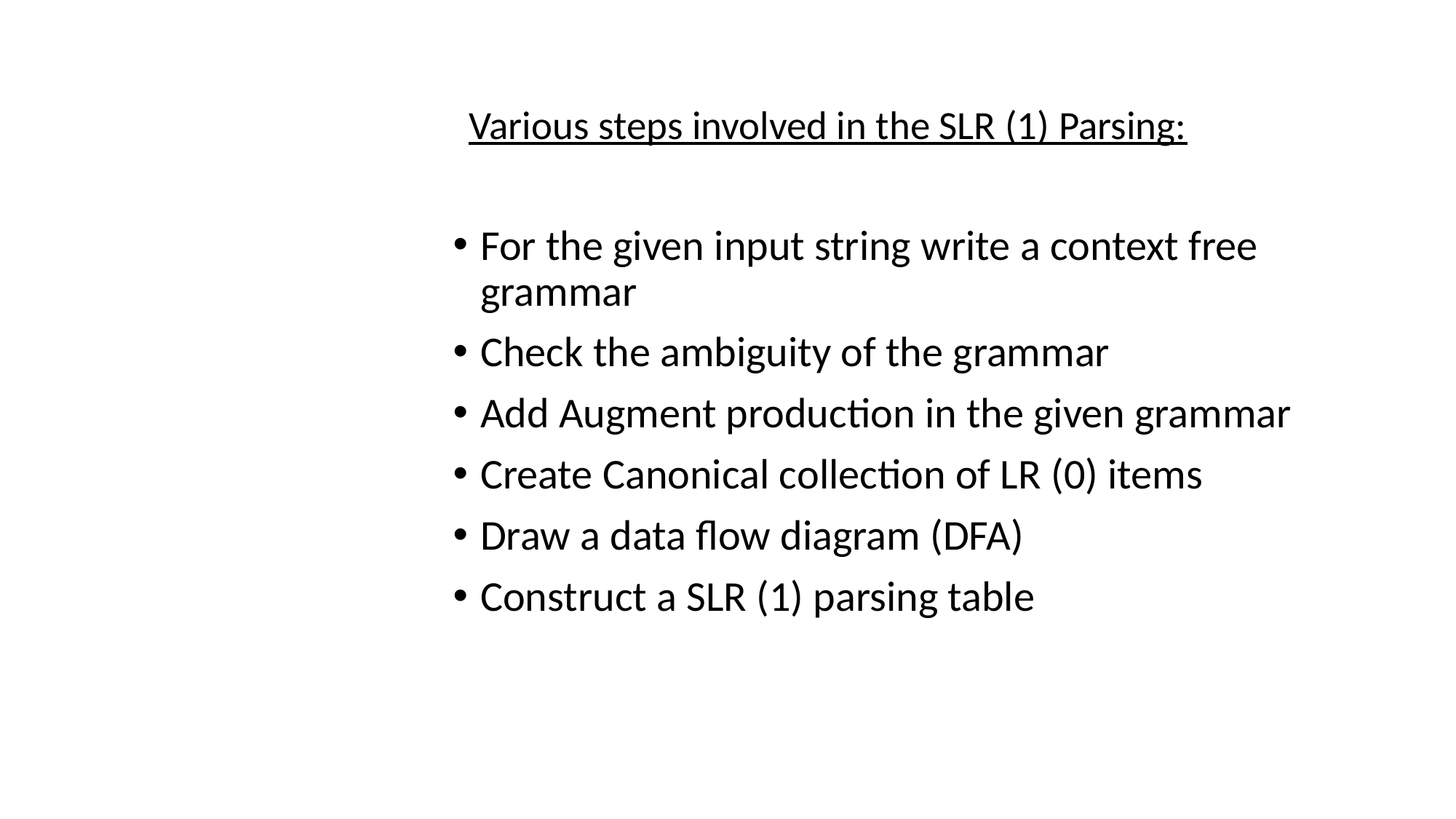

# Various steps involved in the SLR (1) Parsing:
For the given input string write a context free grammar
Check the ambiguity of the grammar
Add Augment production in the given grammar
Create Canonical collection of LR (0) items
Draw a data flow diagram (DFA)
Construct a SLR (1) parsing table